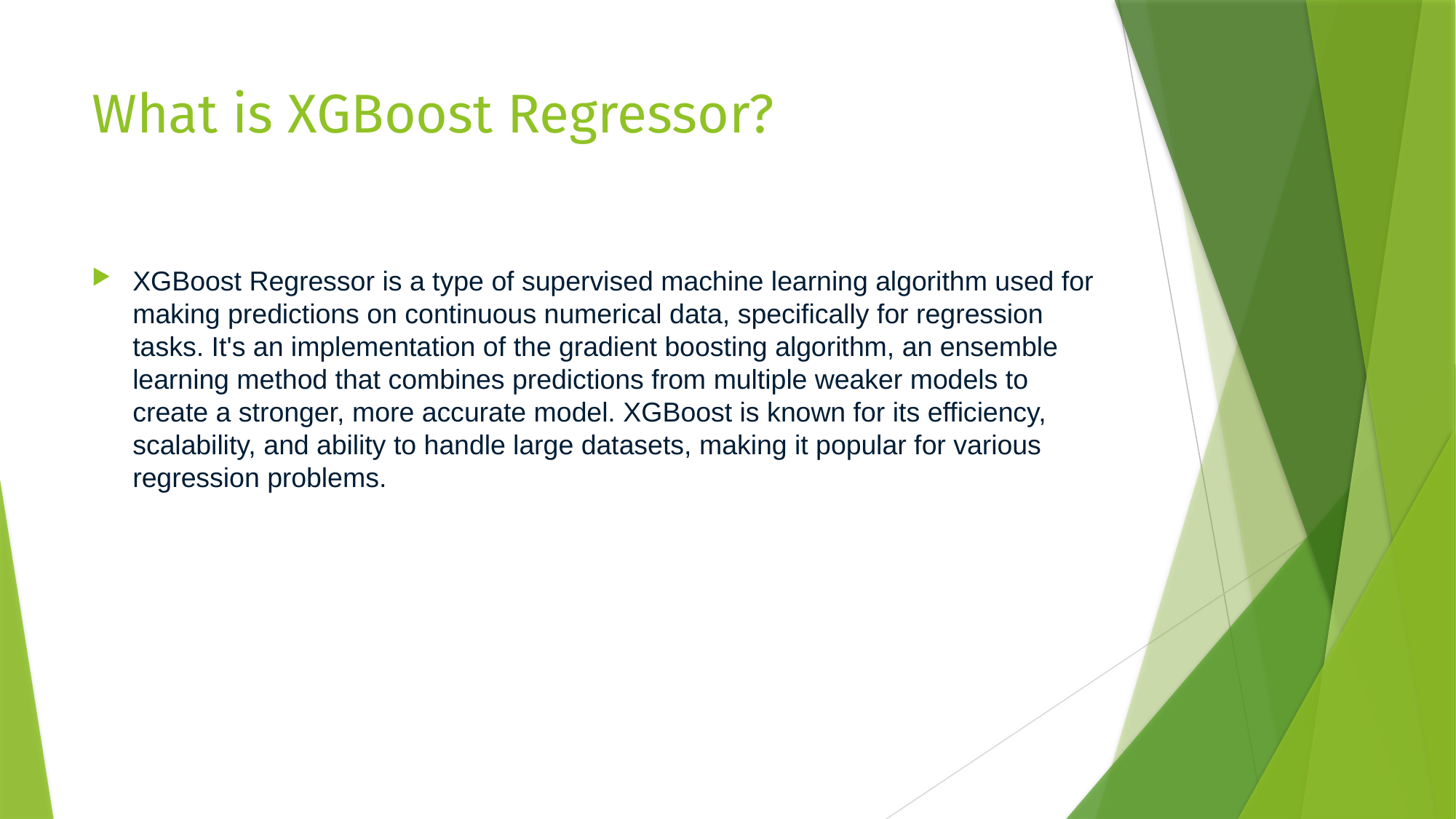

# What is XGBoost Regressor?
XGBoost Regressor is a type of supervised machine learning algorithm used for making predictions on continuous numerical data, specifically for regression tasks. It's an implementation of the gradient boosting algorithm, an ensemble learning method that combines predictions from multiple weaker models to create a stronger, more accurate model. XGBoost is known for its efficiency, scalability, and ability to handle large datasets, making it popular for various regression problems.